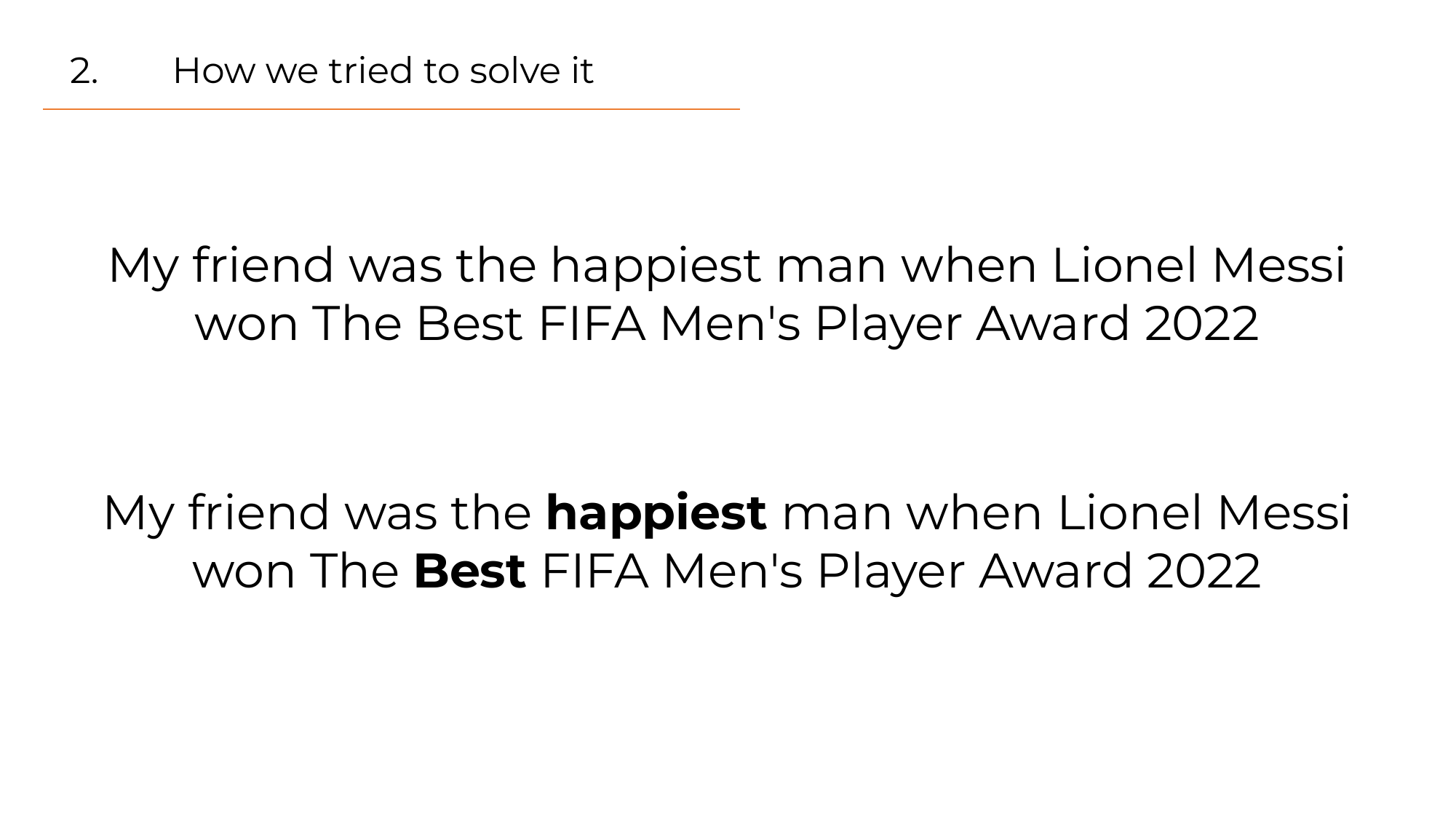

How we tried to solve it
My friend was the happiest man when Lionel Messi won The Best FIFA Men's Player Award 2022
My friend was the happiest man when Lionel Messi won The Best FIFA Men's Player Award 2022